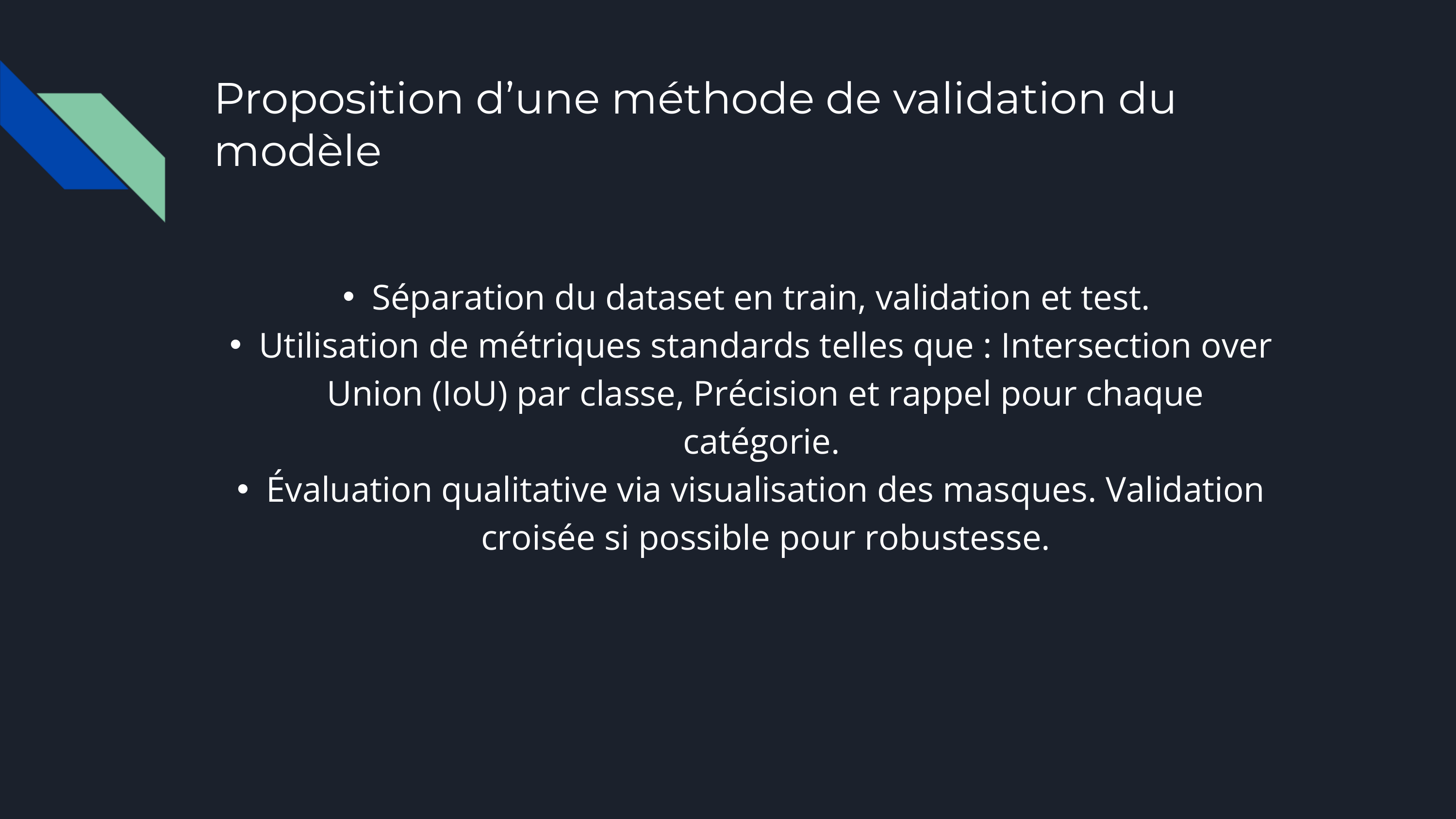

Proposition d’une méthode de validation du modèle
Séparation du dataset en train, validation et test.
Utilisation de métriques standards telles que : Intersection over Union (IoU) par classe, Précision et rappel pour chaque catégorie.
Évaluation qualitative via visualisation des masques. Validation croisée si possible pour robustesse.